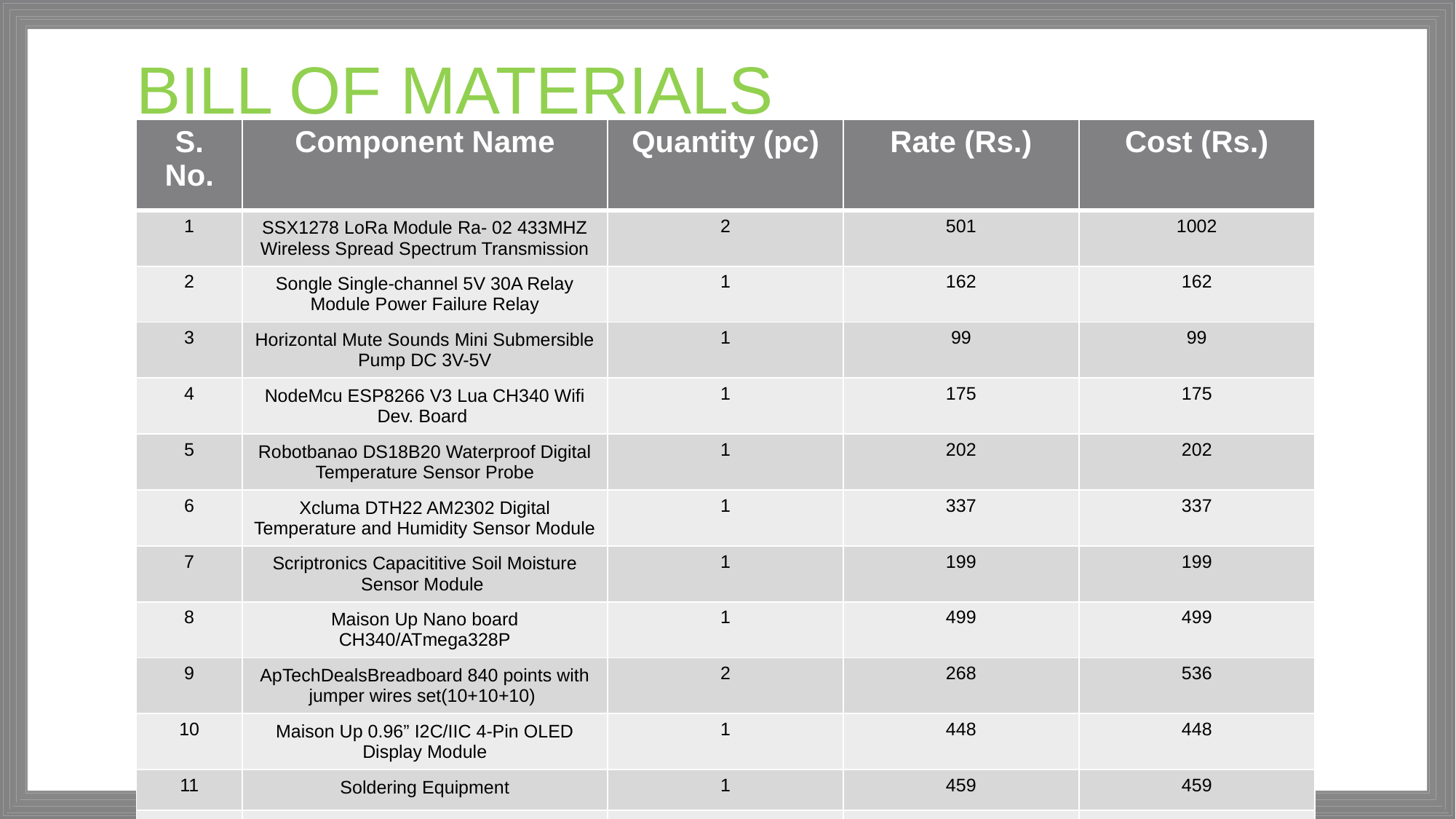

# BILL OF MATERIALS
| S. No. | Component Name | Quantity (pc) | Rate (Rs.) | Cost (Rs.) |
| --- | --- | --- | --- | --- |
| 1 | SSX1278 LoRa Module Ra- 02 433MHZ Wireless Spread Spectrum Transmission | 2 | 501 | 1002 |
| 2 | Songle Single-channel 5V 30A Relay Module Power Failure Relay | 1 | 162 | 162 |
| 3 | Horizontal Mute Sounds Mini Submersible Pump DC 3V-5V | 1 | 99 | 99 |
| 4 | NodeMcu ESP8266 V3 Lua CH340 Wifi Dev. Board | 1 | 175 | 175 |
| 5 | Robotbanao DS18B20 Waterproof Digital Temperature Sensor Probe | 1 | 202 | 202 |
| 6 | Xcluma DTH22 AM2302 Digital Temperature and Humidity Sensor Module | 1 | 337 | 337 |
| 7 | Scriptronics Capacititive Soil Moisture Sensor Module | 1 | 199 | 199 |
| 8 | Maison Up Nano board CH340/ATmega328P | 1 | 499 | 499 |
| 9 | ApTechDealsBreadboard 840 points with jumper wires set(10+10+10) | 2 | 268 | 536 |
| 10 | Maison Up 0.96” I2C/IIC 4-Pin OLED Display Module | 1 | 448 | 448 |
| 11 | Soldering Equipment | 1 | 459 | 459 |
|  | Grand Total | 13 |  | 4118 |